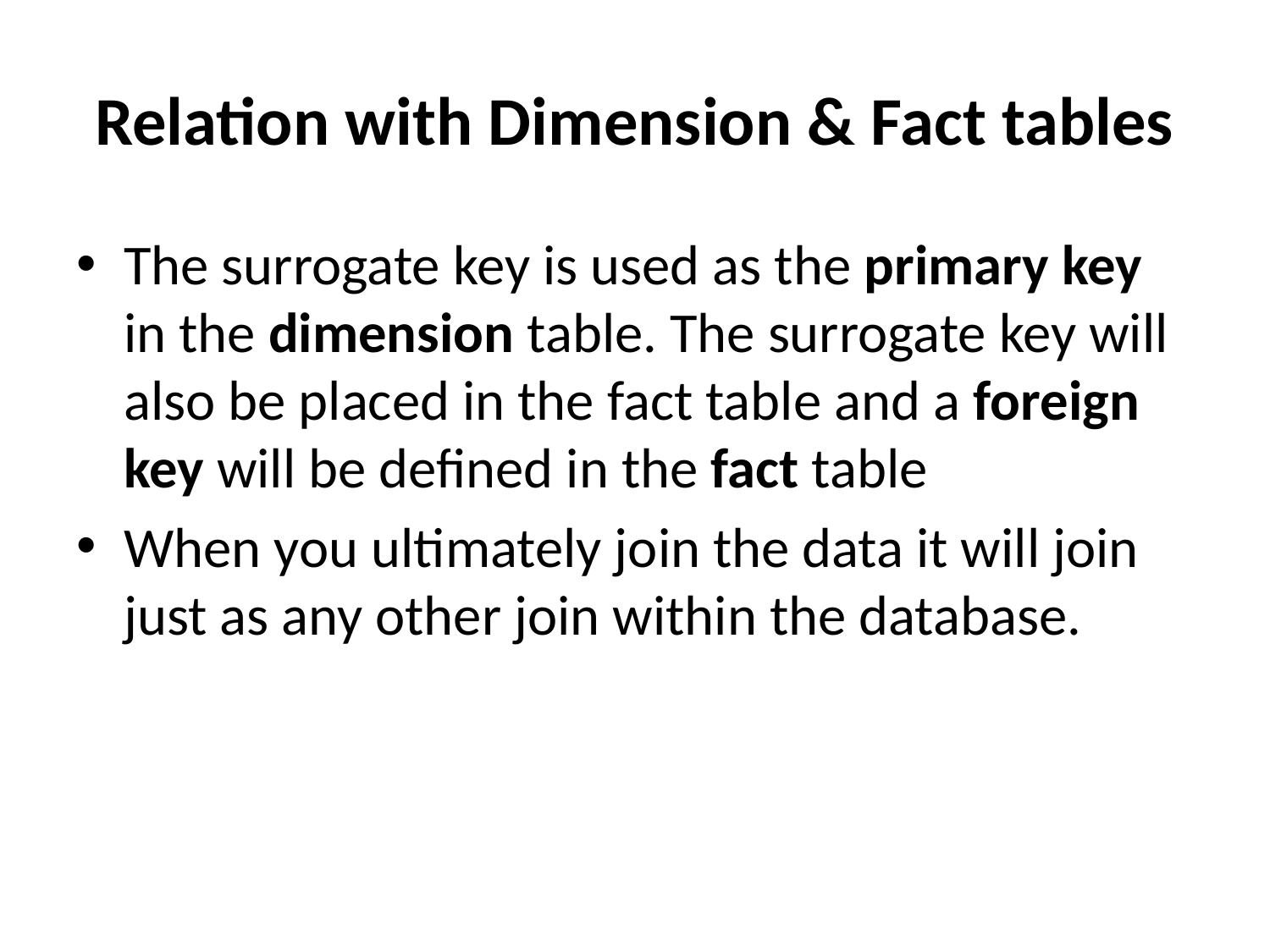

# Relation with Dimension & Fact tables
The surrogate key is used as the primary key in the dimension table. The surrogate key will also be placed in the fact table and a foreign key will be defined in the fact table
When you ultimately join the data it will join just as any other join within the database.